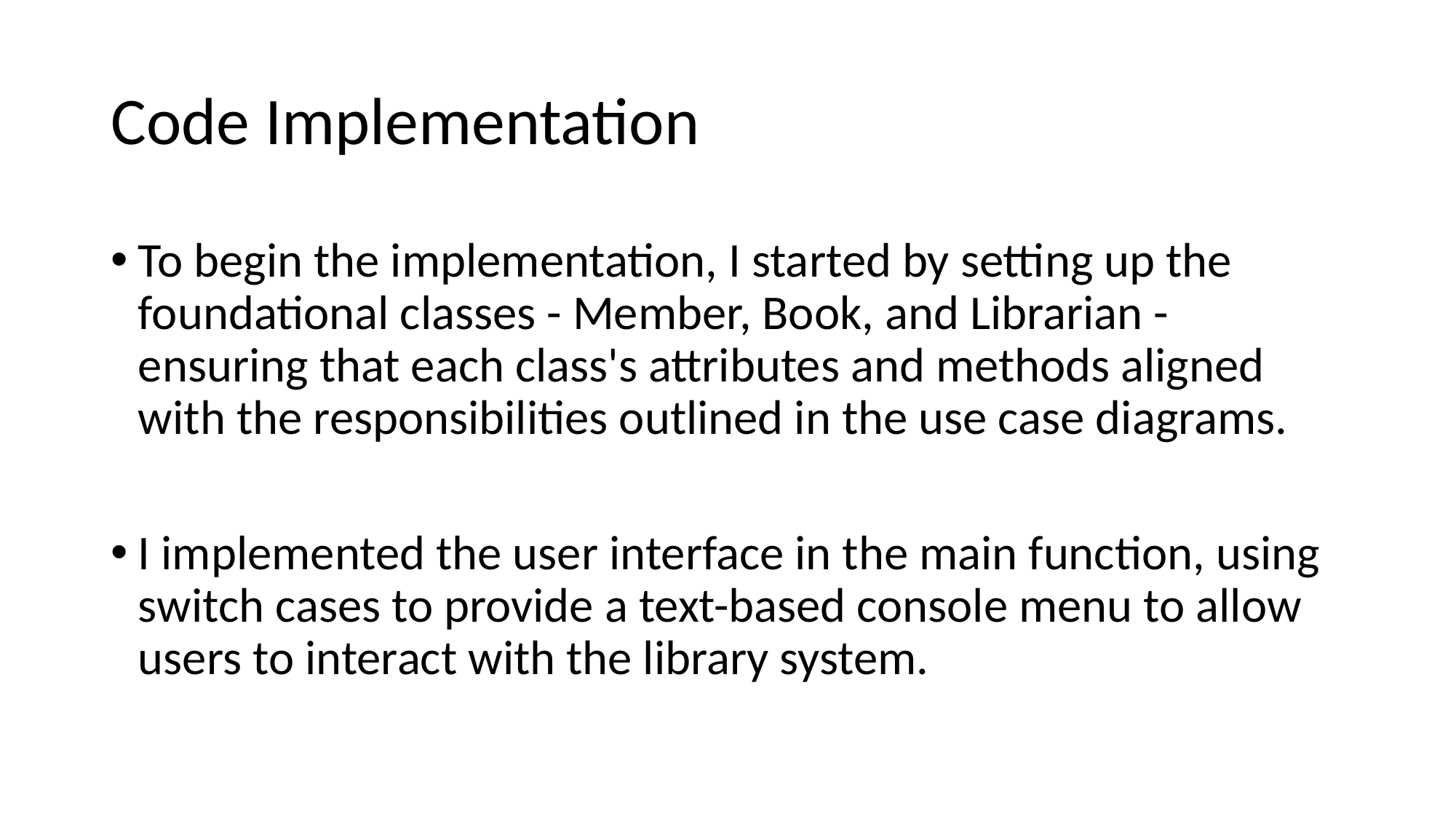

# Code Implementation
To begin the implementation, I started by setting up the foundational classes - Member, Book, and Librarian - ensuring that each class's attributes and methods aligned with the responsibilities outlined in the use case diagrams.

I implemented the user interface in the main function, using switch cases to provide a text-based console menu to allow users to interact with the library system.